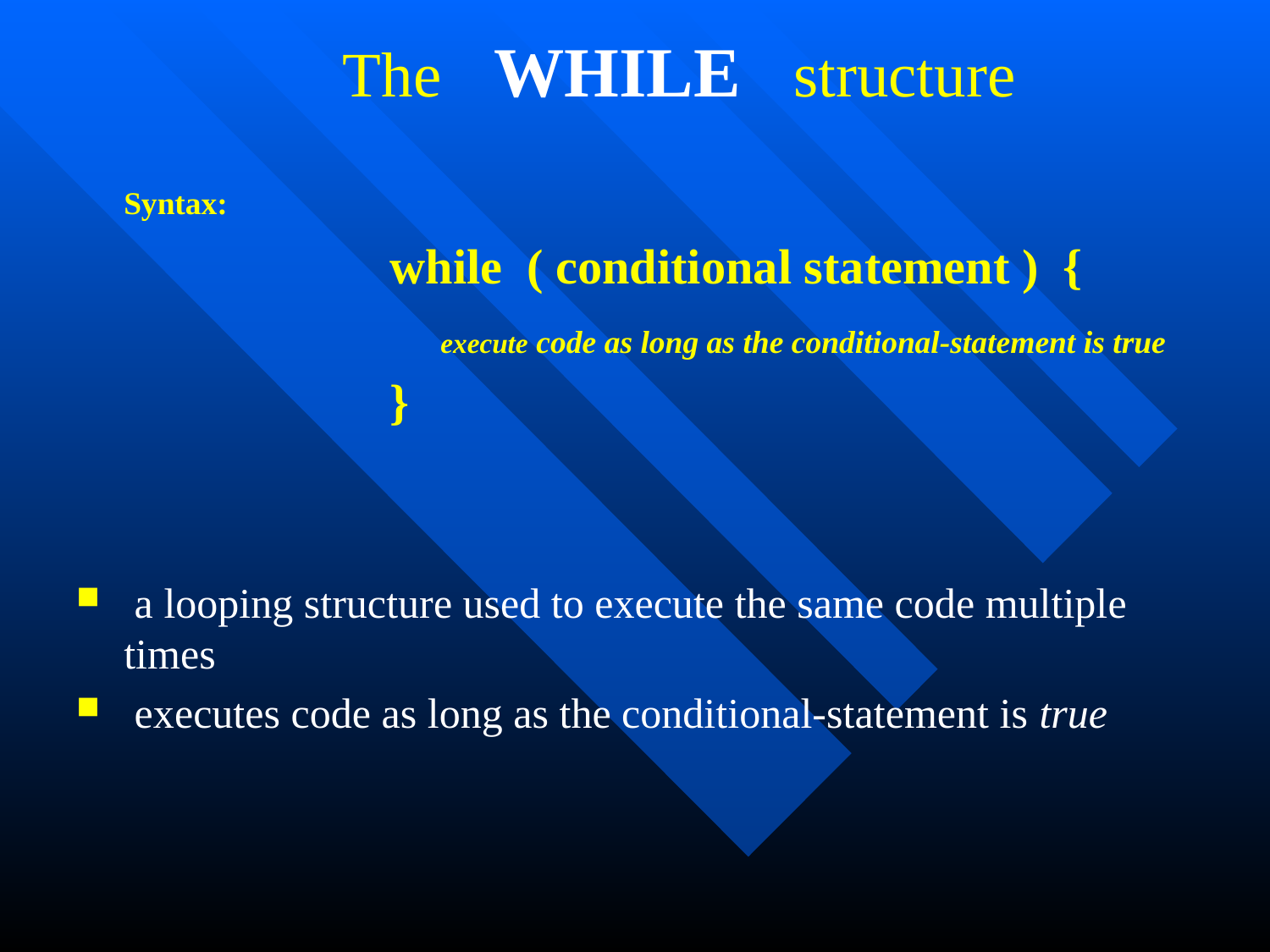

# The   WHILE   structure
 	Syntax:
			 while  ( conditional statement )  {

			         execute code as long as the conditional-statement is true
			 }

 a looping structure used to execute the same code multiple times
 executes code as long as the conditional-statement is true